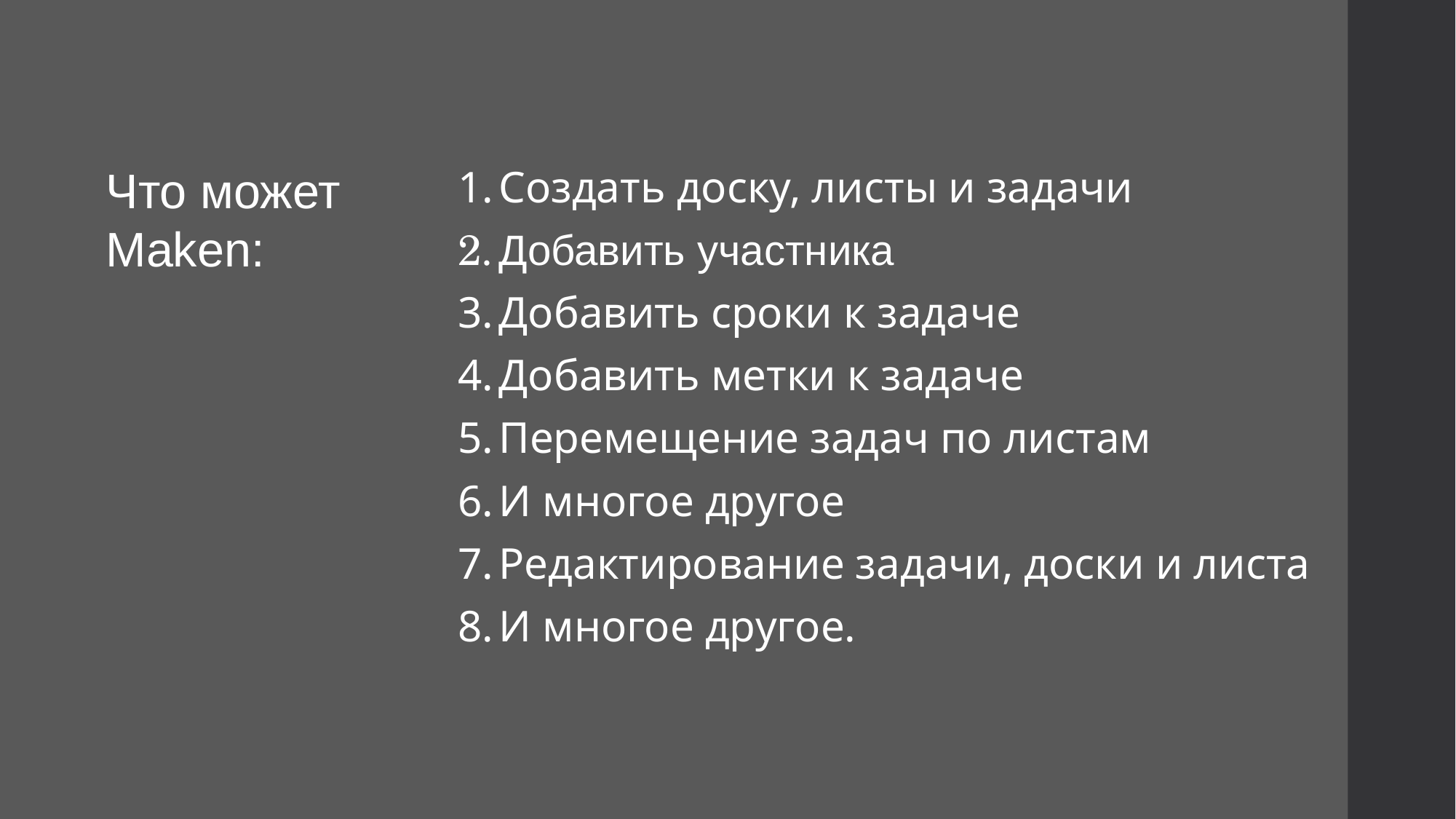

Что может Maken:
Создать доску, листы и задачи
Добавить участника
Добавить сроки к задаче
Добавить метки к задаче
Перемещение задач по листам
И многое другое
Редактирование задачи, доски и листа
И многое другое.